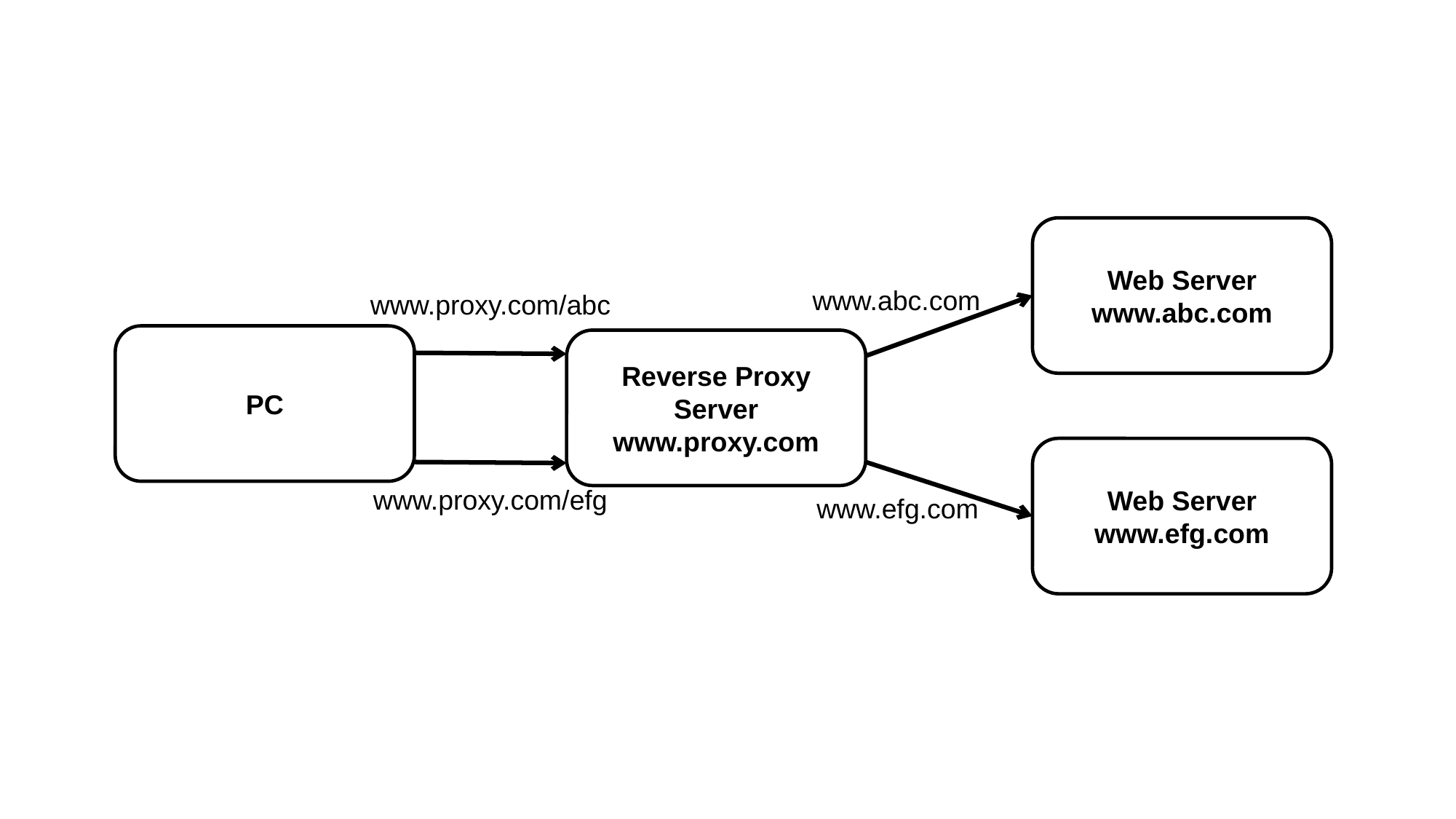

Web Server
www.abc.com
www.abc.com
www.proxy.com/abc
PC
Reverse Proxy Server
www.proxy.com
Web Server
www.efg.com
www.proxy.com/efg
www.efg.com